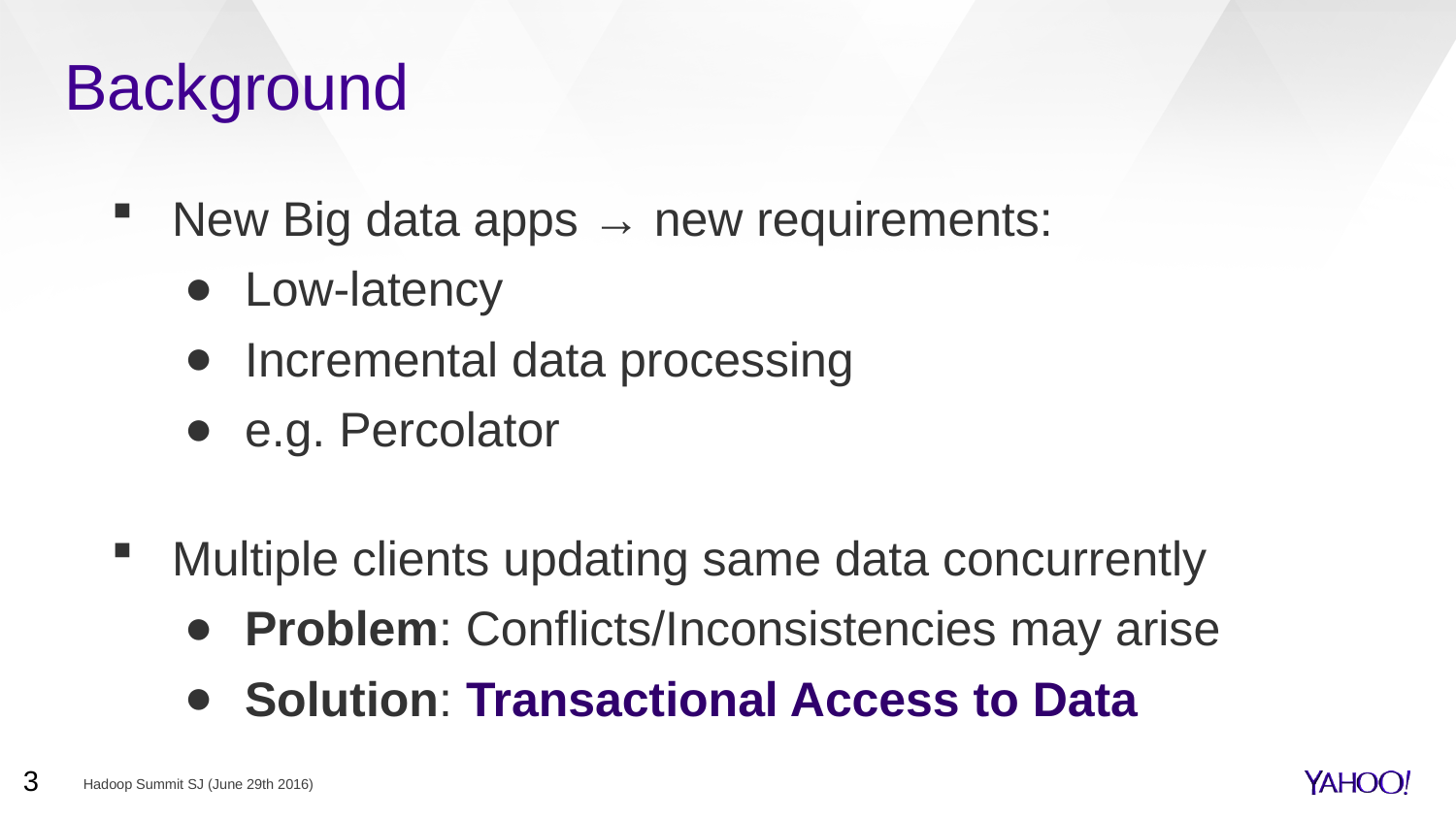

# Background
New Big data apps → new requirements:
Low-latency
Incremental data processing
e.g. Percolator
Multiple clients updating same data concurrently
Problem: Conflicts/Inconsistencies may arise
Solution: Transactional Access to Data
3

Hadoop Summit SJ (June 29th 2016)